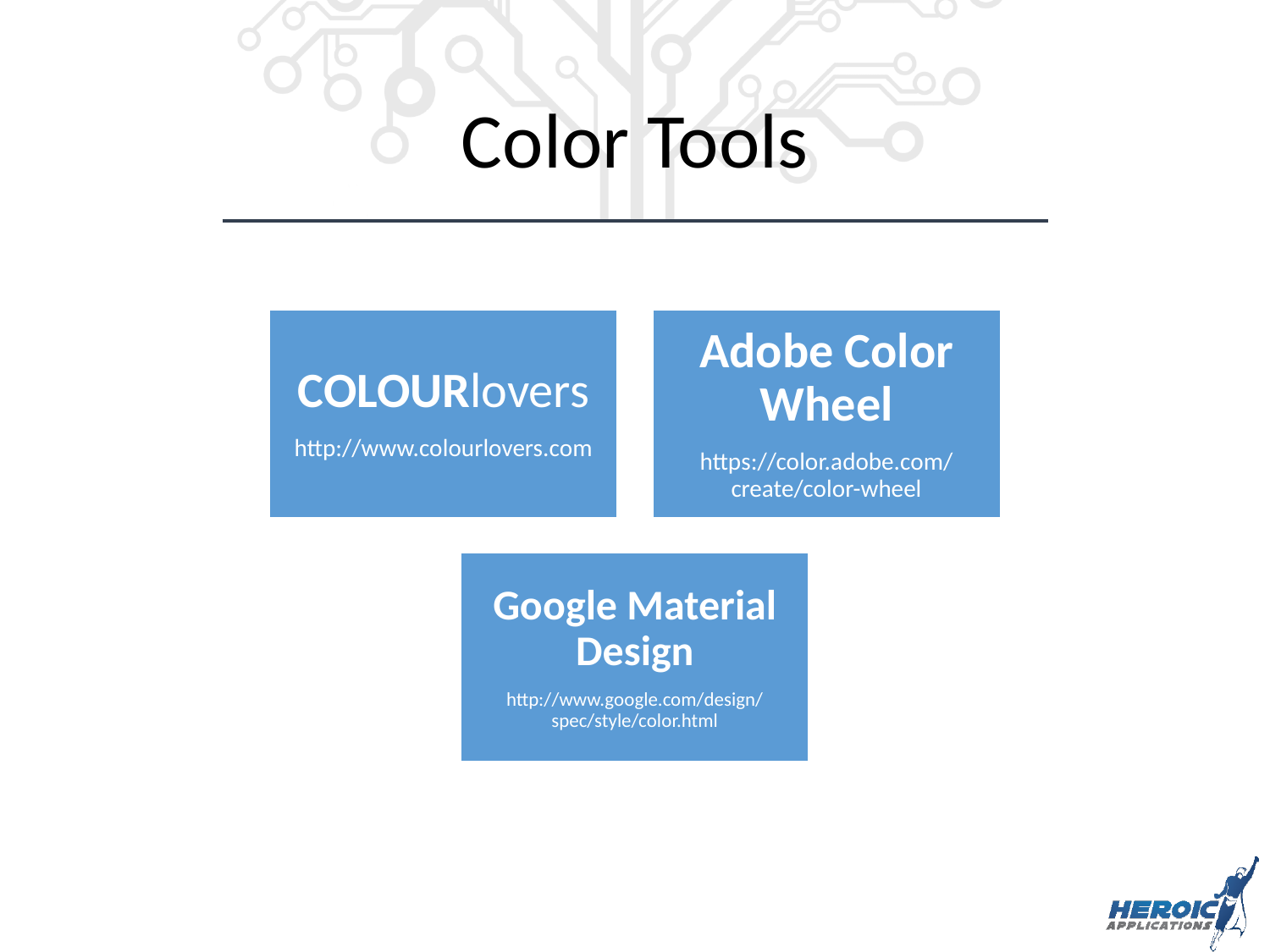

# Color Tools
COLOURlovers
http://www.colourlovers.com
Adobe Color Wheel
https://color.adobe.com/
create/color-wheel
Google Material Design
http://www.google.com/design/
spec/style/color.html